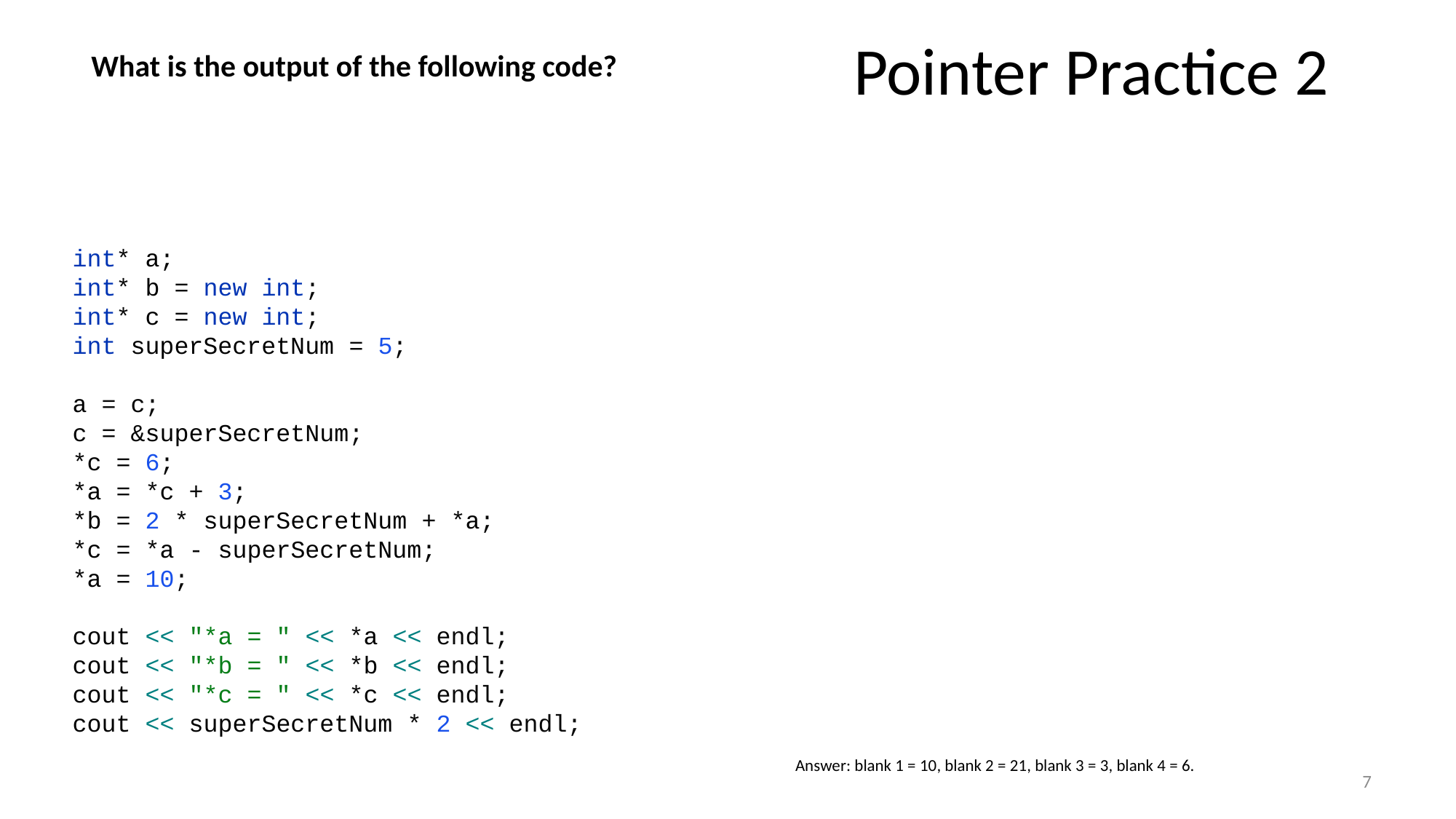

# Pointer Practice 2
What is the output of the following code?
int* a;
int* b = new int;
int* c = new int;
int superSecretNum = 5;
a = c;
c = &superSecretNum;
*c = 6;
*a = *c + 3;
*b = 2 * superSecretNum + *a;
*c = *a - superSecretNum;
*a = 10;
cout << "*a = " << *a << endl;
cout << "*b = " << *b << endl;
cout << "*c = " << *c << endl;
cout << superSecretNum * 2 << endl;
Answer: blank 1 = 10, blank 2 = 21, blank 3 = 3, blank 4 = 6.
7